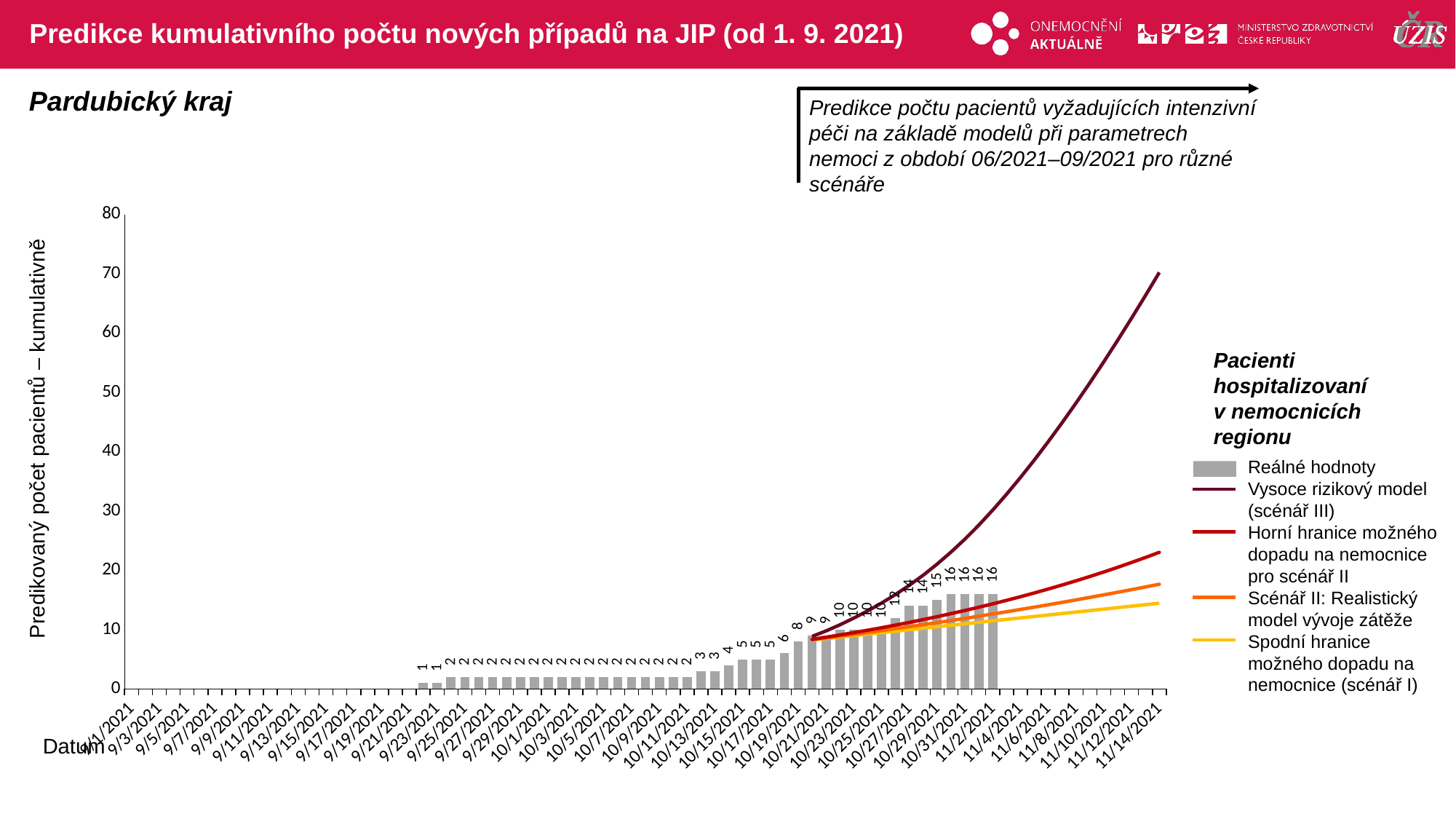

# Predikce kumulativního počtu nových případů na JIP (od 1. 9. 2021)
Pardubický kraj
Predikce počtu pacientů vyžadujících intenzivní péči na základě modelů při parametrech nemoci z období 06/2021–09/2021 pro různé scénáře

### Chart

| Category |  |  |  |  |  |
|---|---|---|---|---|---|
| 44440 | 0.0 | None | None | None | None |
| 44441 | 0.0 | None | None | None | None |
| 44442 | 0.0 | None | None | None | None |
| 44443 | 0.0 | None | None | None | None |
| 44444 | 0.0 | None | None | None | None |
| 44445 | 0.0 | None | None | None | None |
| 44446 | 0.0 | None | None | None | None |
| 44447 | 0.0 | None | None | None | None |
| 44448 | 0.0 | None | None | None | None |
| 44449 | 0.0 | None | None | None | None |
| 44450 | 0.0 | None | None | None | None |
| 44451 | 0.0 | None | None | None | None |
| 44452 | 0.0 | None | None | None | None |
| 44453 | 0.0 | None | None | None | None |
| 44454 | 0.0 | None | None | None | None |
| 44455 | 0.0 | None | None | None | None |
| 44456 | 0.0 | None | None | None | None |
| 44457 | 0.0 | None | None | None | None |
| 44458 | 0.0 | None | None | None | None |
| 44459 | 0.0 | None | None | None | None |
| 44460 | 0.0 | None | None | None | None |
| 44461 | 1.0 | None | None | None | None |
| 44462 | 1.0 | None | None | None | None |
| 44463 | 2.0 | None | None | None | None |
| 44464 | 2.0 | None | None | None | None |
| 44465 | 2.0 | None | None | None | None |
| 44466 | 2.0 | None | None | None | None |
| 44467 | 2.0 | None | None | None | None |
| 44468 | 2.0 | None | None | None | None |
| 44469 | 2.0 | None | None | None | None |
| 44470 | 2.0 | None | None | None | None |
| 44471 | 2.0 | None | None | None | None |
| 44472 | 2.0 | None | None | None | None |
| 44473 | 2.0 | None | None | None | None |
| 44474 | 2.0 | None | None | None | None |
| 44475 | 2.0 | None | None | None | None |
| 44476 | 2.0 | None | None | None | None |
| 44477 | 2.0 | None | None | None | None |
| 44478 | 2.0 | None | None | None | None |
| 44479 | 2.0 | None | None | None | None |
| 44480 | 2.0 | None | None | None | None |
| 44481 | 3.0 | None | None | None | None |
| 44482 | 3.0 | None | None | None | None |
| 44483 | 4.0 | None | None | None | None |
| 44484 | 5.0 | None | None | None | None |
| 44485 | 5.0 | None | None | None | None |
| 44486 | 5.0 | None | None | None | None |
| 44487 | 6.0 | None | None | None | None |
| 44488 | 8.0 | None | None | None | None |
| 44489 | 9.0 | 8.247138426151261 | 8.290658445131152 | 8.350043741205159 | 8.84614781520761 |
| 44490 | 9.0 | 8.49450865311739 | 8.58709951270218 | 8.71375902824981 | 9.768098454482136 |
| 44491 | 10.0 | 8.742031644750686 | 8.889389944305538 | 9.09162716158208 | 10.798834324978086 |
| 44492 | 10.0 | 8.989670926273963 | 9.197599238012838 | 9.48414200799316 | 11.935406368288978 |
| 44493 | 10.0 | 9.237391870580787 | 9.511809723458386 | 9.891817417918014 | 13.156910467955994 |
| 44494 | 10.0 | 9.485165631124186 | 9.83210825787364 | 10.315187156547807 | 14.464779813386214 |
| 44495 | 12.0 | 9.732985612974963 | 10.158585161977049 | 10.754798109852613 | 15.905947703491142 |
| 44496 | 14.0 | 9.98084099764315 | 10.491331068419472 | 11.211210268448808 | 17.47113129085973 |
| 44497 | 14.0 | 10.228728997559223 | 10.830431742430584 | 11.68499742355604 | 19.17246683975413 |
| 44498 | 15.0 | 10.476648820504714 | 11.175974142034717 | 12.176748178853057 | 21.038878285589778 |
| 44499 | 16.0 | 10.724592906527489 | 11.528045436432588 | 12.687066488329657 | 23.06422831743306 |
| 44500 | 16.0 | 10.972557786981383 | 11.886728433646375 | 13.216572443946724 | 25.243007830507036 |
| 44501 | 16.0 | 11.2205420788978 | 12.252107495296908 | 13.765901936737663 | 27.60475795655679 |
| 44502 | 16.0 | 11.468537229790982 | 12.624266539222246 | 14.335705308972587 | 30.136487295908225 |
| 44503 | None | 11.716543641553086 | 13.003288376519675 | 14.926647190571268 | 32.82117291637203 |
| 44504 | None | 11.964558657912287 | 13.389251403863394 | 15.53940648949168 | 35.64412977272863 |
| 44505 | None | 12.21258107406804 | 13.782234064584596 | 16.17467647054917 | 38.60028072560786 |
| 44506 | None | 12.460603490223587 | 14.182313990126808 | 16.833164557600224 | 41.68189461460996 |
| 44507 | None | 12.708625906379341 | 14.589567561505977 | 17.515592082031876 | 44.882105626849146 |
| 44508 | None | 12.956648322534887 | 15.004069665227966 | 18.222693970278296 | 48.19757378289754 |
| 44509 | None | 13.204670738690641 | 15.42589983711534 | 18.95523079073799 | 51.62361199858664 |
| 44510 | None | 13.452693154846187 | 15.855140740564893 | 19.71398599626301 | 55.154635878144504 |
| 44511 | None | 13.700715571001941 | 16.291877010444257 | 20.49976389828332 | 58.78588419852248 |
| 44512 | None | 13.948737987157488 | 16.736194715141895 | 21.31338876066072 | 62.51256768992093 |
| 44513 | None | 14.196760403313242 | 17.188181112680272 | 22.155704395493434 | 66.32880584622698 |
| 44514 | None | 14.444782819468788 | 17.647924646067285 | 23.027574138069575 | 70.2307766474645 |
Pacienti hospitalizovaní v nemocnicích regionu
Predikovaný počet pacientů – kumulativně
Reálné hodnoty
Vysoce rizikový model (scénář III)
Horní hranice možného dopadu na nemocnice pro scénář II
Scénář II: Realistický model vývoje zátěže
Spodní hranice možného dopadu na nemocnice (scénář I)

Datum